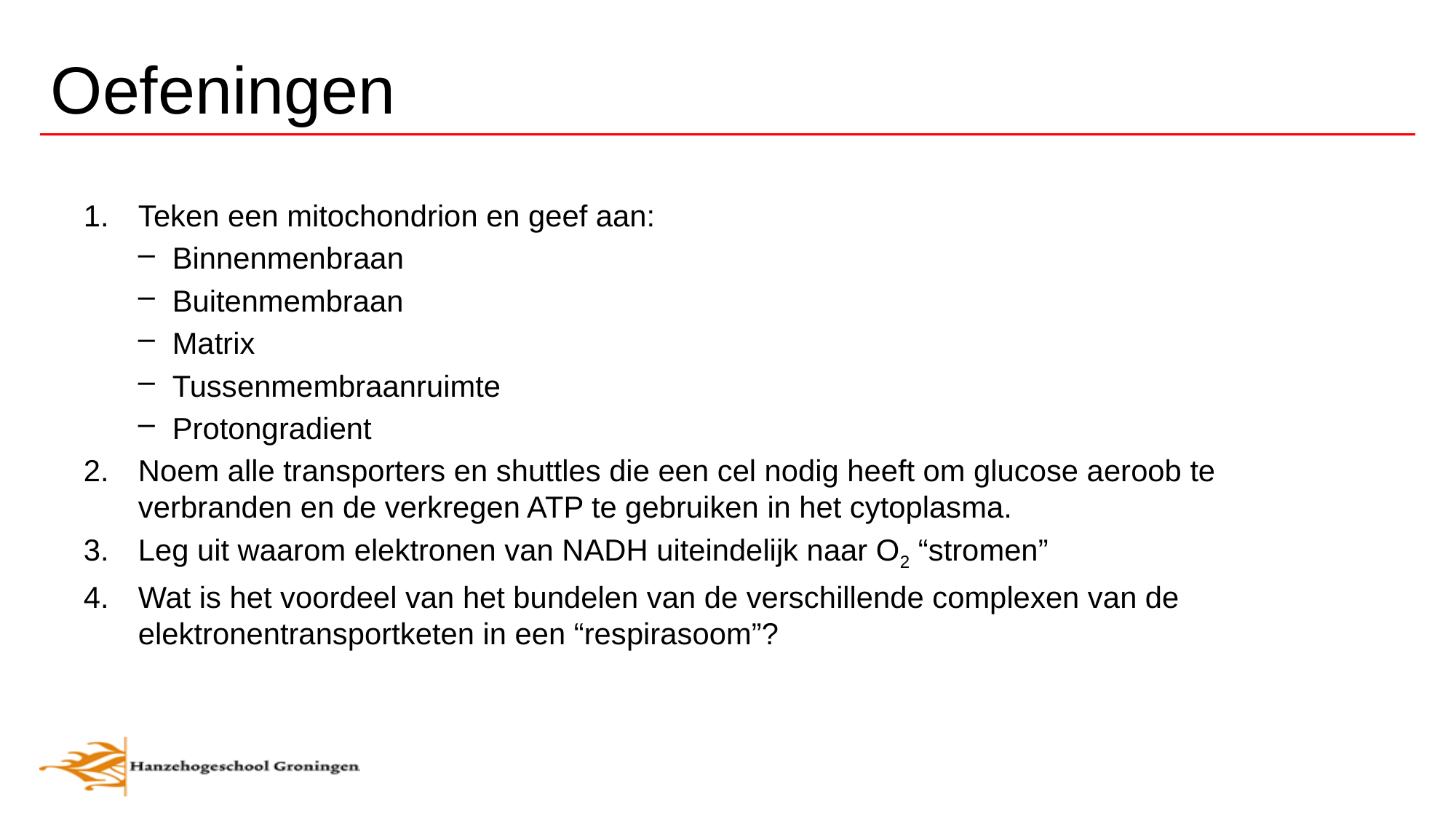

# Oefeningen
Teken een mitochondrion en geef aan:
Binnenmenbraan
Buitenmembraan
Matrix
Tussenmembraanruimte
Protongradient
Noem alle transporters en shuttles die een cel nodig heeft om glucose aeroob te verbranden en de verkregen ATP te gebruiken in het cytoplasma.
Leg uit waarom elektronen van NADH uiteindelijk naar O2 “stromen”
Wat is het voordeel van het bundelen van de verschillende complexen van de elektronentransportketen in een “respirasoom”?